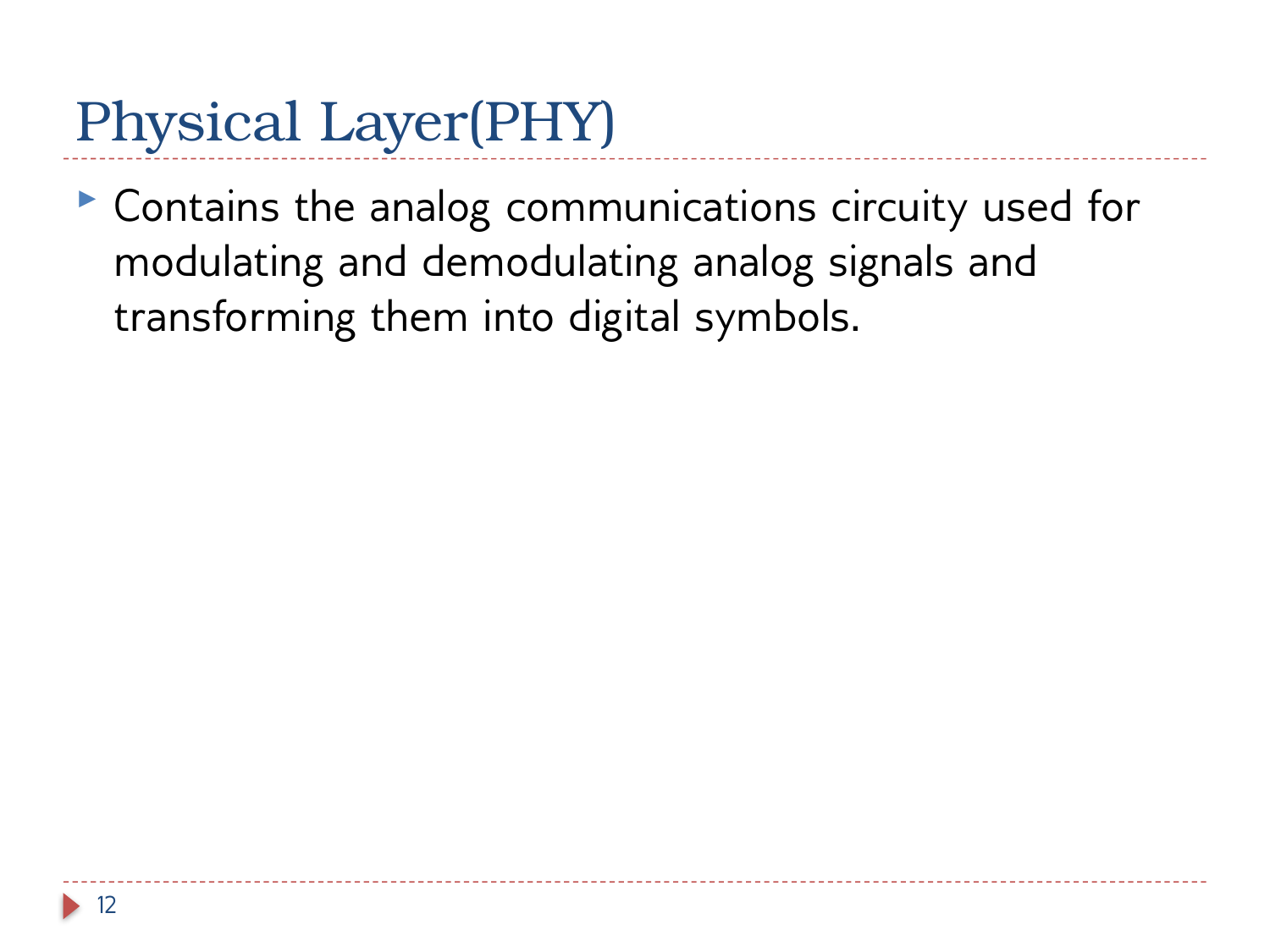

# Physical Layer(PHY)
Contains the analog communications circuity used for modulating and demodulating analog signals and transforming them into digital symbols.

12